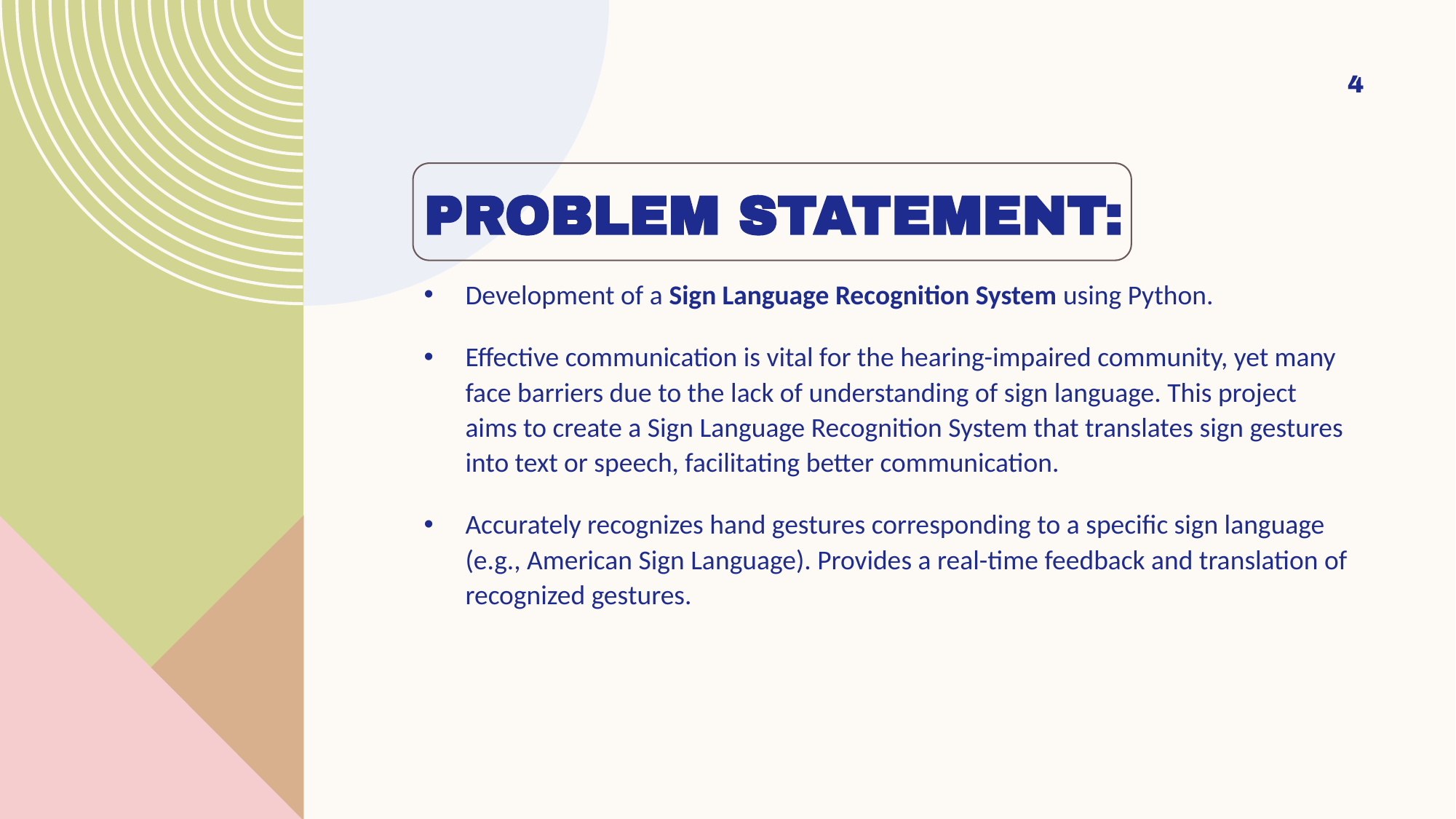

4
# Problem statement:

Development of a Sign Language Recognition System using Python.
Effective communication is vital for the hearing-impaired community, yet many face barriers due to the lack of understanding of sign language. This project aims to create a Sign Language Recognition System that translates sign gestures into text or speech, facilitating better communication.
Accurately recognizes hand gestures corresponding to a specific sign language (e.g., American Sign Language). Provides a real-time feedback and translation of recognized gestures.